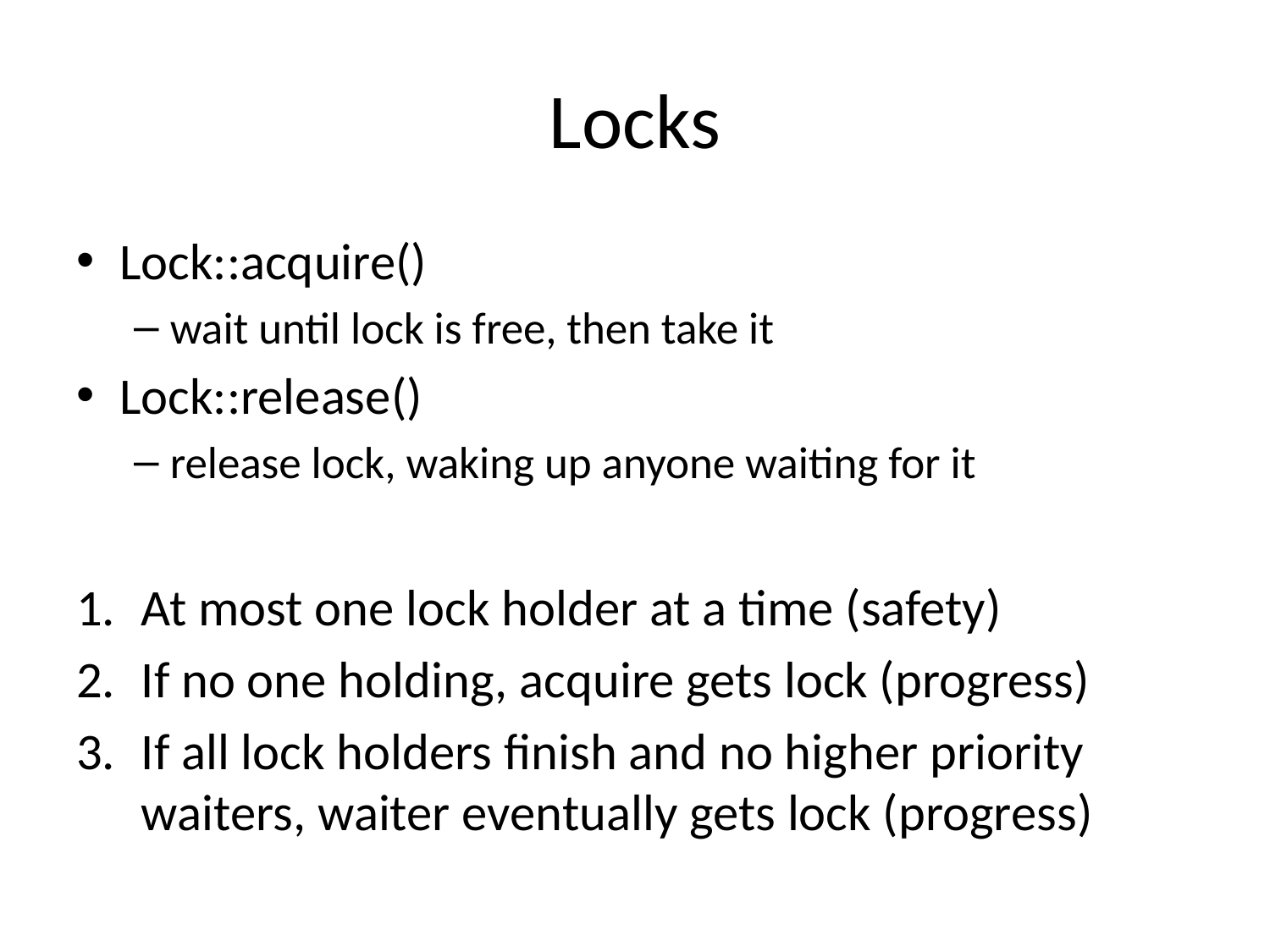

# Locks
Lock::acquire()
wait until lock is free, then take it
Lock::release()
release lock, waking up anyone waiting for it

At most one lock holder at a time (safety)
If no one holding, acquire gets lock (progress)
If all lock holders finish and no higher priority waiters, waiter eventually gets lock (progress)